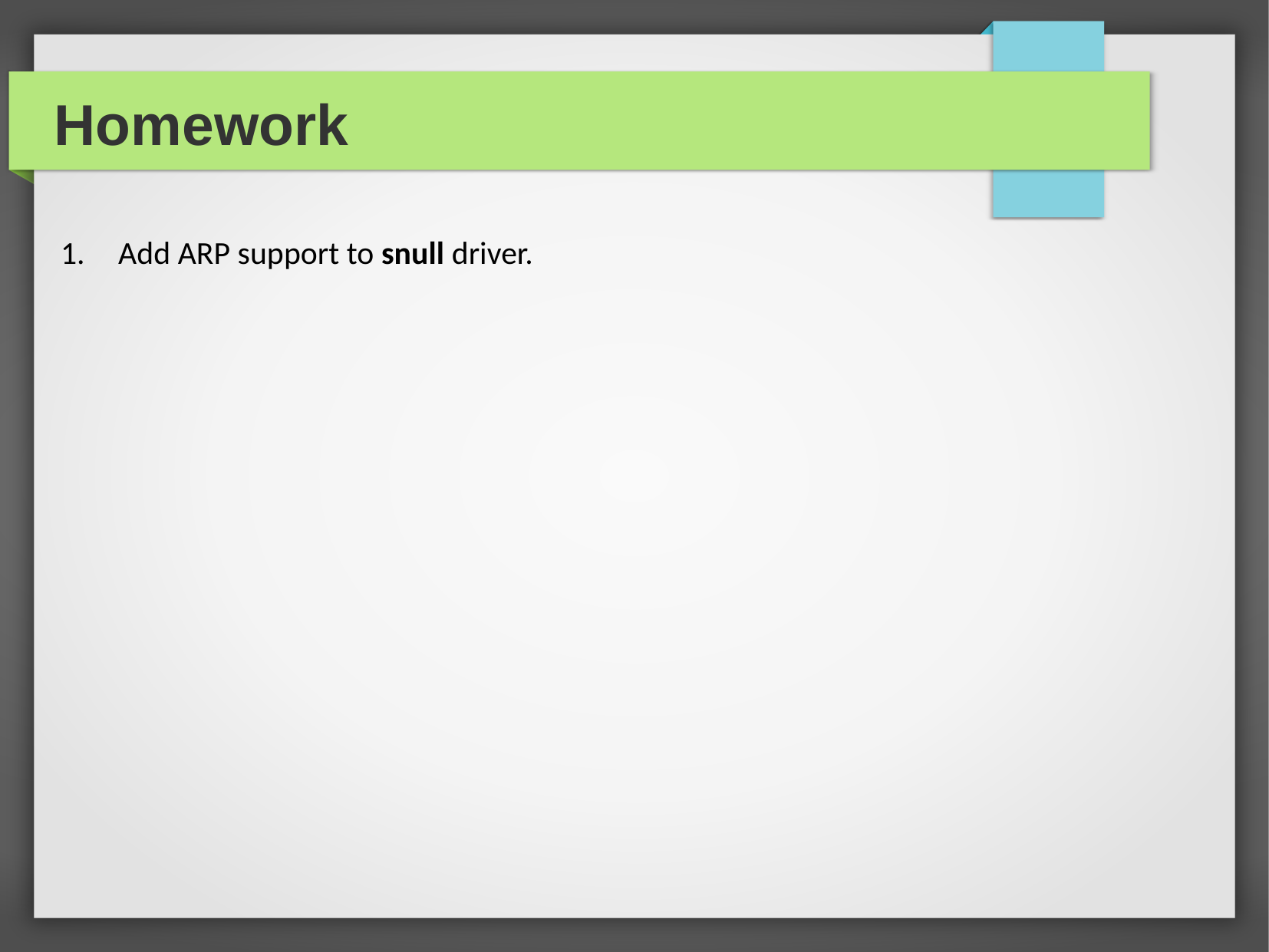

Homework
Add ARP support to snull driver.